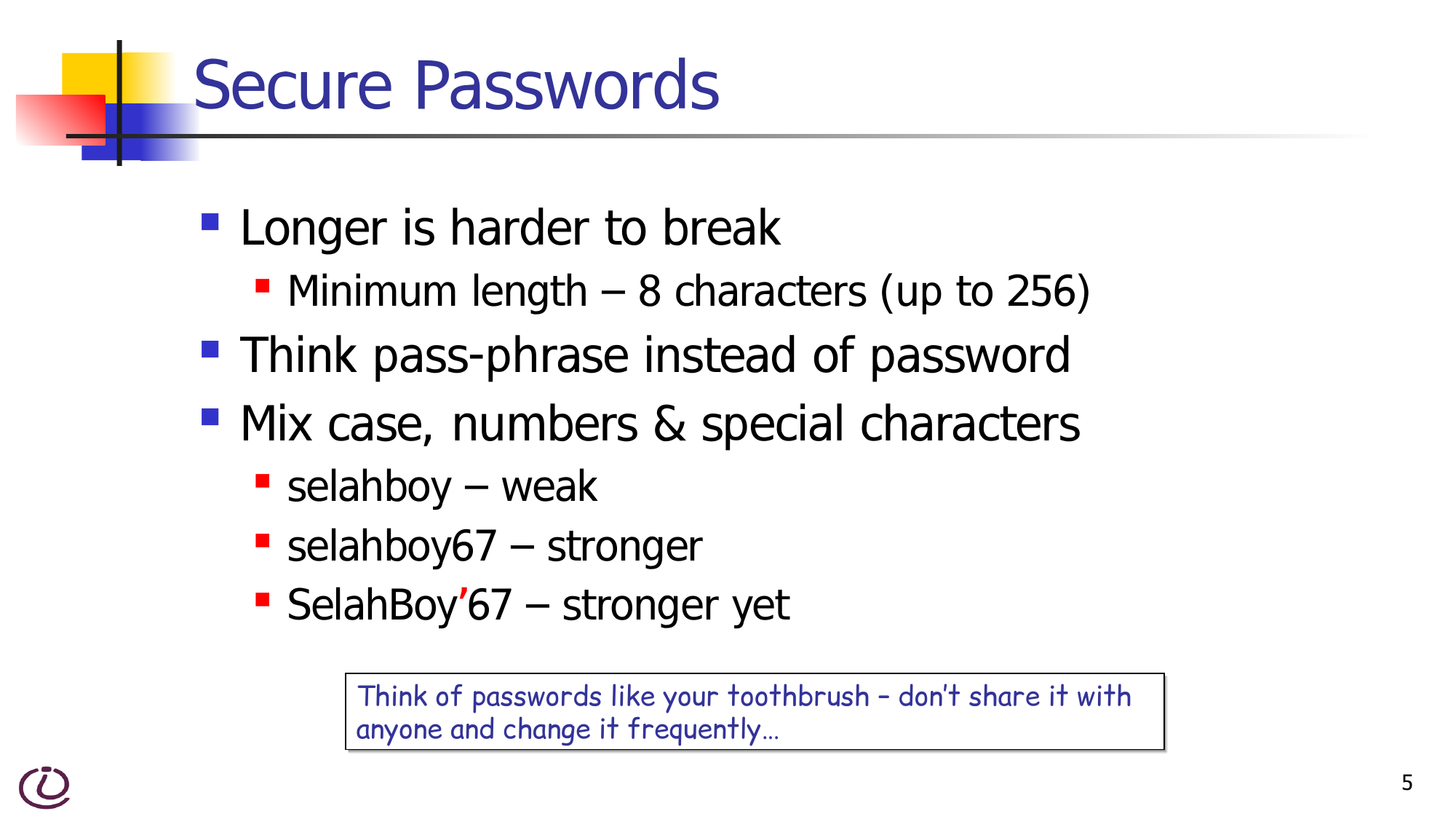

# Secure Passwords
Longer is harder to break
Minimum length – 8 characters (up to 256)
Think pass-phrase instead of password
Mix case, numbers & special characters
selahboy – weak
selahboy67 – stronger
SelahBoy’67 – stronger yet
Think of passwords like your toothbrush – don’t share it with anyone and change it frequently…
5